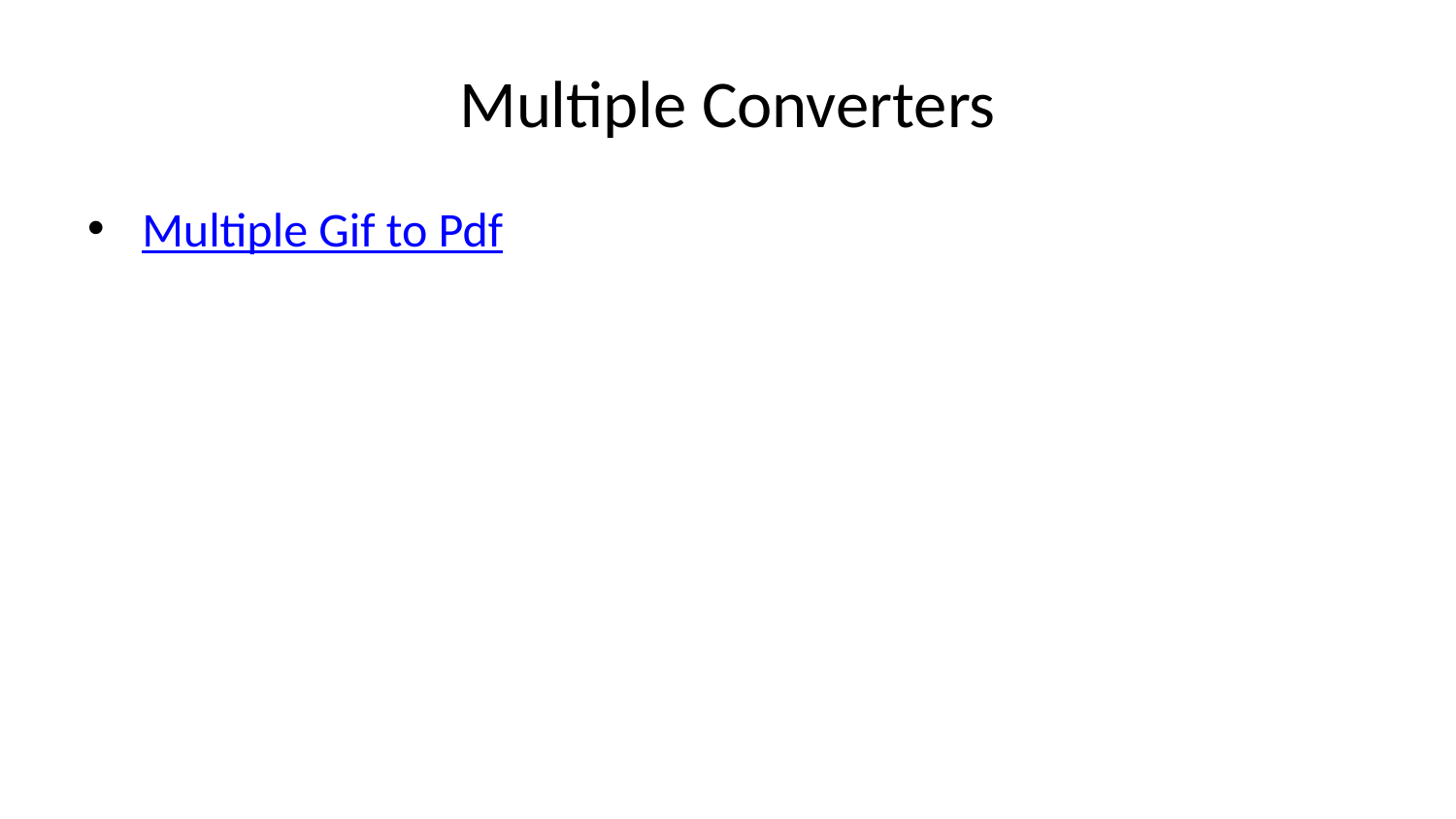

# Multiple Converters
Multiple Gif to Pdf